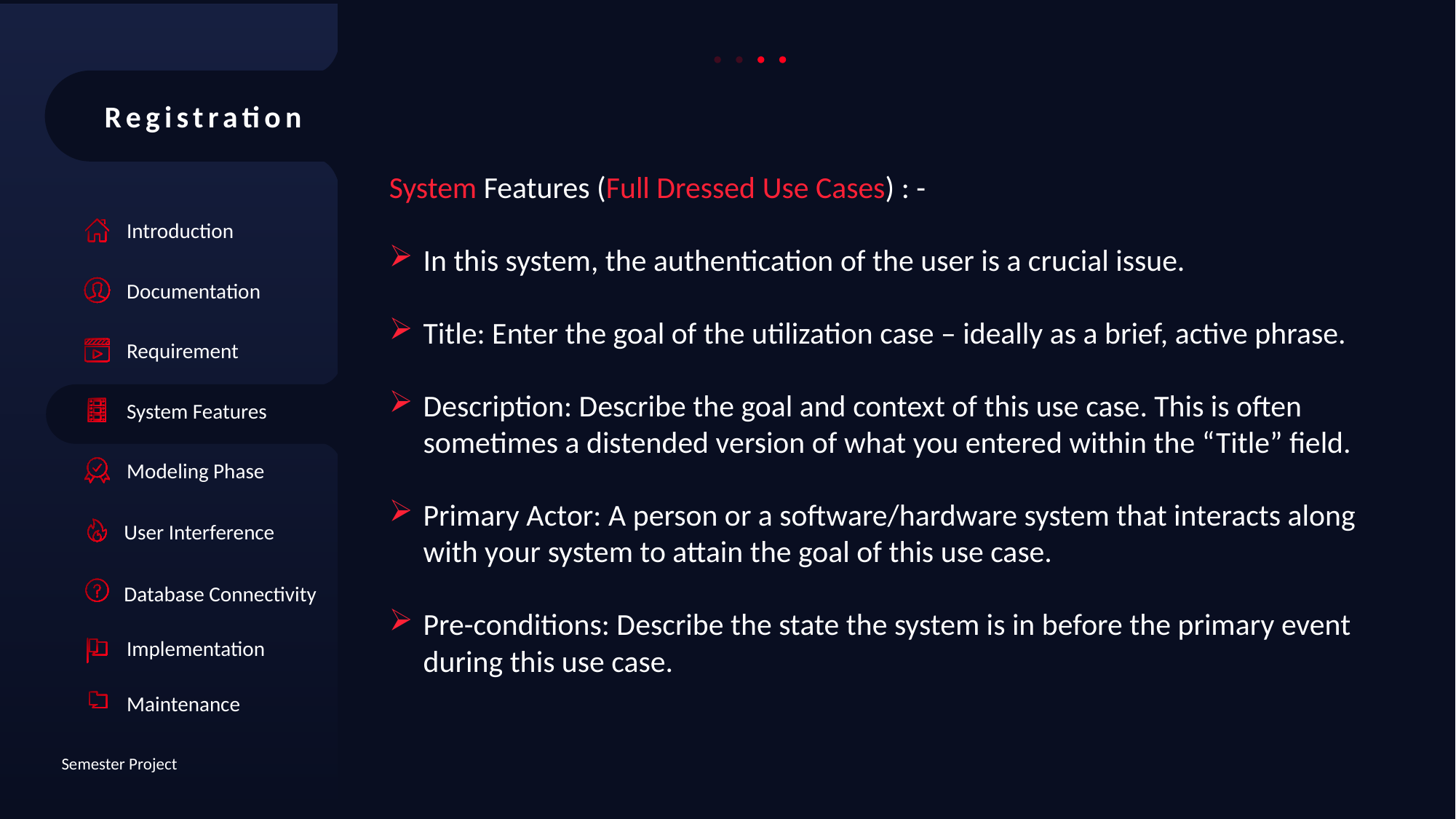

Registration
System Features (Full Dressed Use Cases) : -

In this system, the authentication of the user is a crucial issue.

Title: Enter the goal of the utilization case – ideally as a brief, active phrase.

Description: Describe the goal and context of this use case. This is often sometimes a distended version of what you entered within the “Title” field.

Primary Actor: A person or a software/hardware system that interacts along with your system to attain the goal of this use case.

Pre-conditions: Describe the state the system is in before the primary event during this use case.
Introduction

Documentation

Requirement

System Features

Modeling Phase

User Interference

Database Connectivity
Implementation

Maintenance

Semester Project